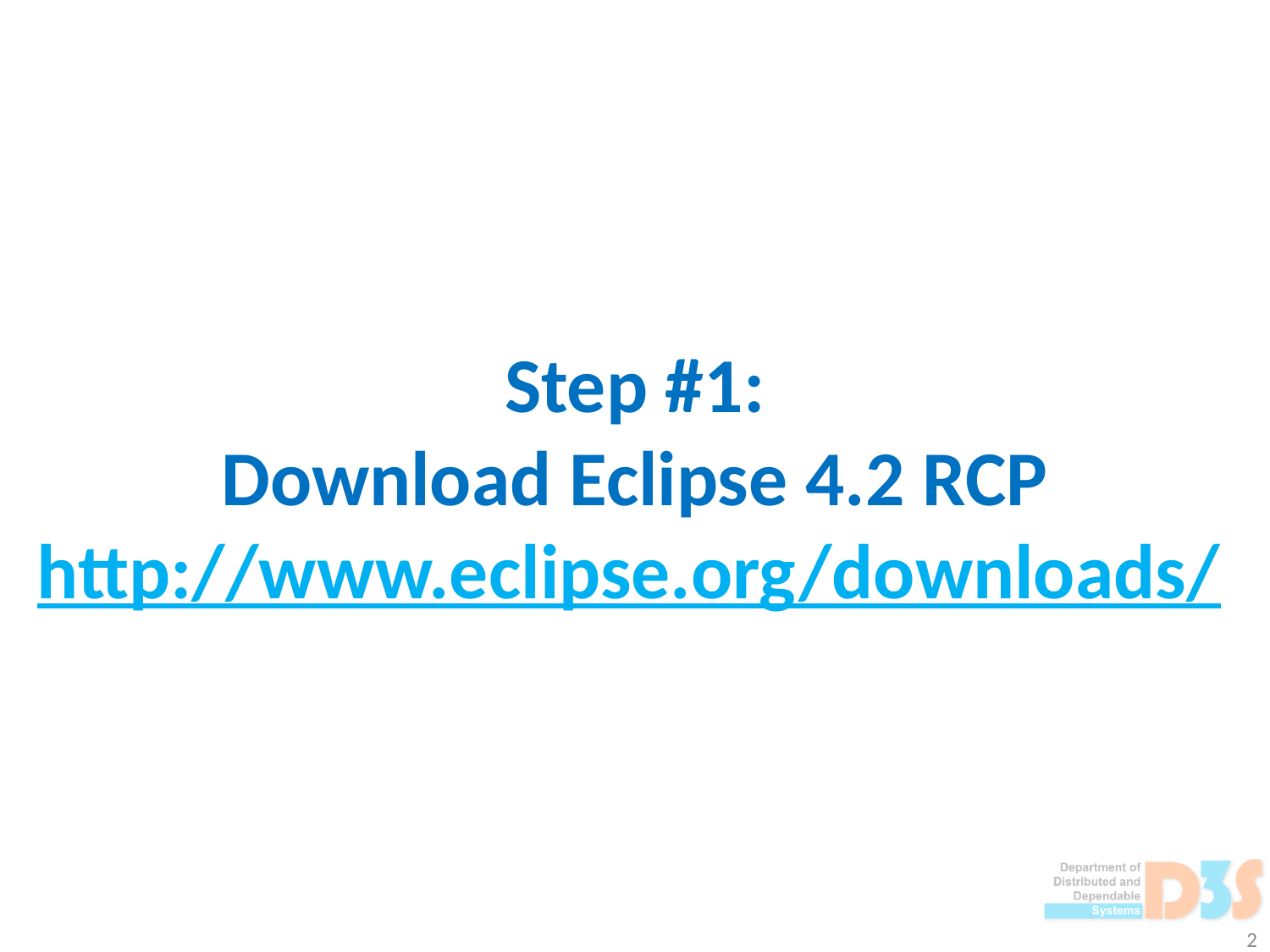

Step #1:
Download Eclipse 4.2 RCP
http://www.eclipse.org/downloads/
2